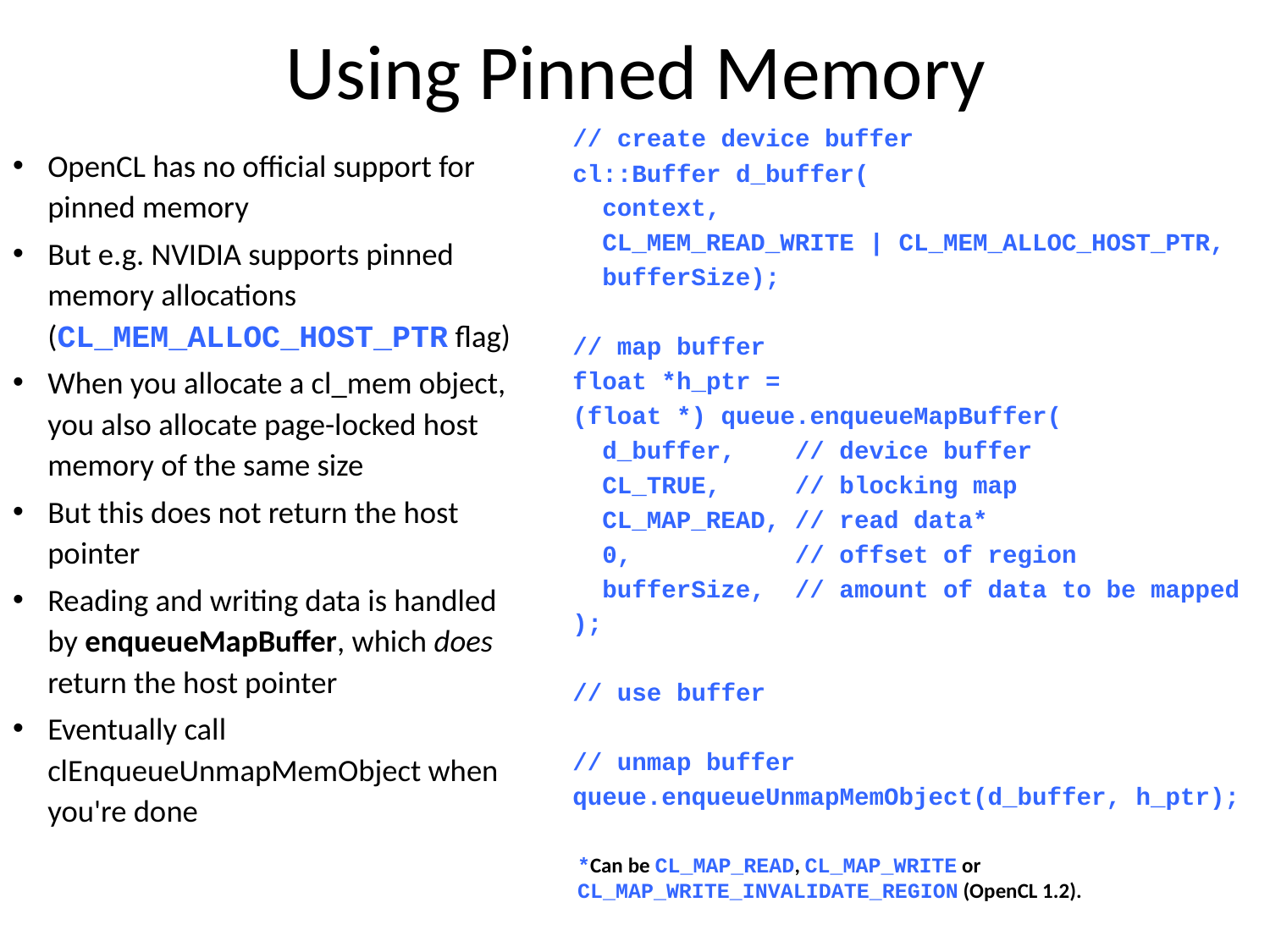

# Using Pinned Memory
// create device buffer
cl::Buffer d_buffer(
  context,
  CL_MEM_READ_WRITE | CL_MEM_ALLOC_HOST_PTR,
  bufferSize);

// map buffer
float *h_ptr =
(float *) queue.enqueueMapBuffer(
  d_buffer,    // device buffer
  CL_TRUE,     // blocking map
  CL_MAP_READ, // read data*
  0,           // offset of region
  bufferSize,  // amount of data to be mapped
);

// use buffer

// unmap buffer
queue.enqueueUnmapMemObject(d_buffer, h_ptr);
OpenCL has no official support for pinned memory
But e.g. NVIDIA supports pinned memory allocations (CL_MEM_ALLOC_HOST_PTR flag)
When you allocate a cl_mem object, you also allocate page-locked host memory of the same size
But this does not return the host pointer
Reading and writing data is handled by enqueueMapBuffer, which does return the host pointer
Eventually call clEnqueueUnmapMemObject when you're done
*Can be CL_MAP_READ, CL_MAP_WRITE or CL_MAP_WRITE_INVALIDATE_REGION (OpenCL 1.2).